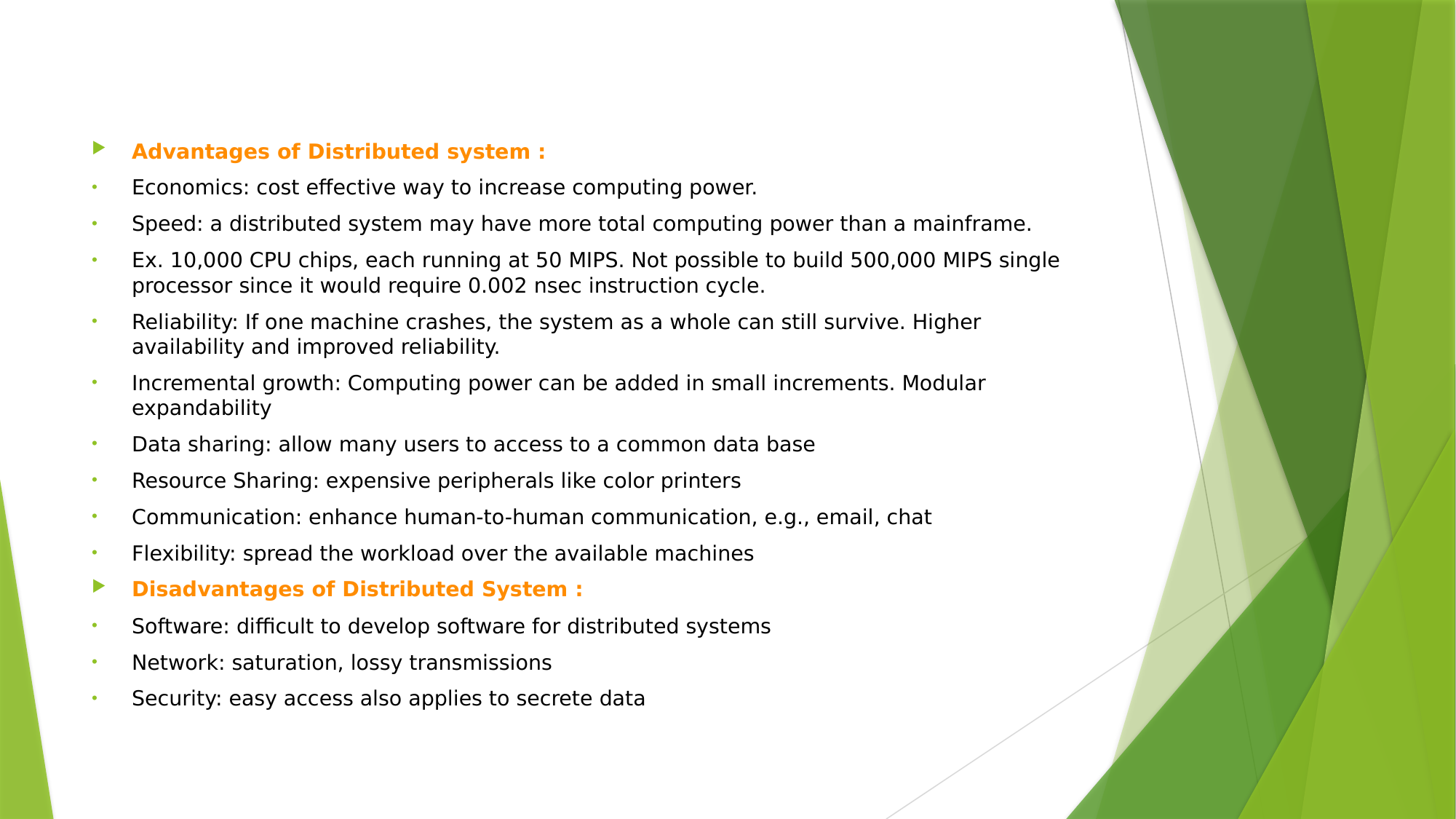

#
Advantages of Distributed system :
Economics: cost effective way to increase computing power.
Speed: a distributed system may have more total computing power than a mainframe.
Ex. 10,000 CPU chips, each running at 50 MIPS. Not possible to build 500,000 MIPS single processor since it would require 0.002 nsec instruction cycle.
Reliability: If one machine crashes, the system as a whole can still survive. Higher availability and improved reliability.
Incremental growth: Computing power can be added in small increments. Modular expandability
Data sharing: allow many users to access to a common data base
Resource Sharing: expensive peripherals like color printers
Communication: enhance human-to-human communication, e.g., email, chat
Flexibility: spread the workload over the available machines
Disadvantages of Distributed System :
Software: difficult to develop software for distributed systems
Network: saturation, lossy transmissions
Security: easy access also applies to secrete data